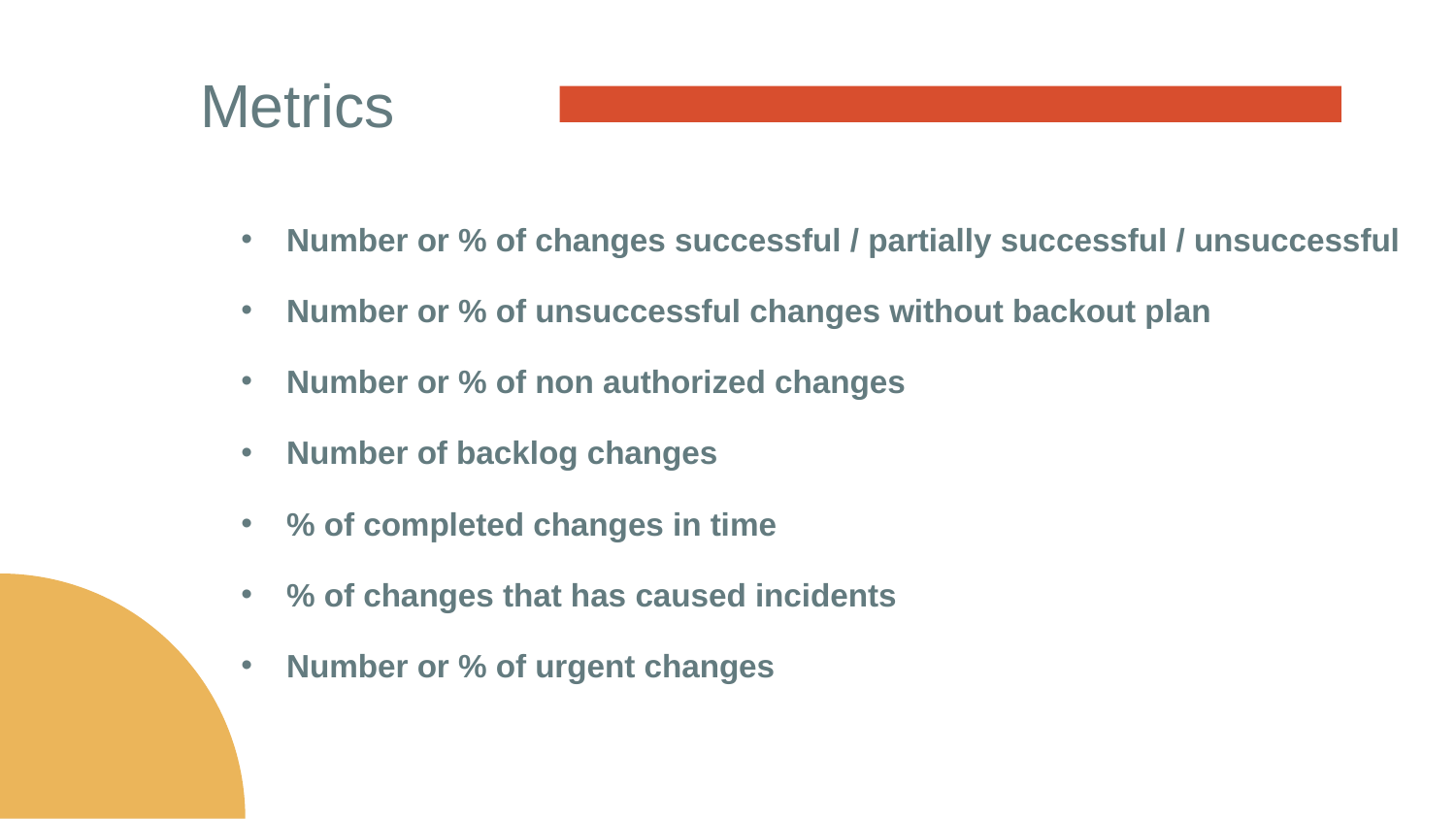

# Metrics
Number or % of changes successful / partially successful / unsuccessful
Number or % of unsuccessful changes without backout plan
Number or % of non authorized changes
Number of backlog changes
% of completed changes in time
% of changes that has caused incidents
Number or % of urgent changes